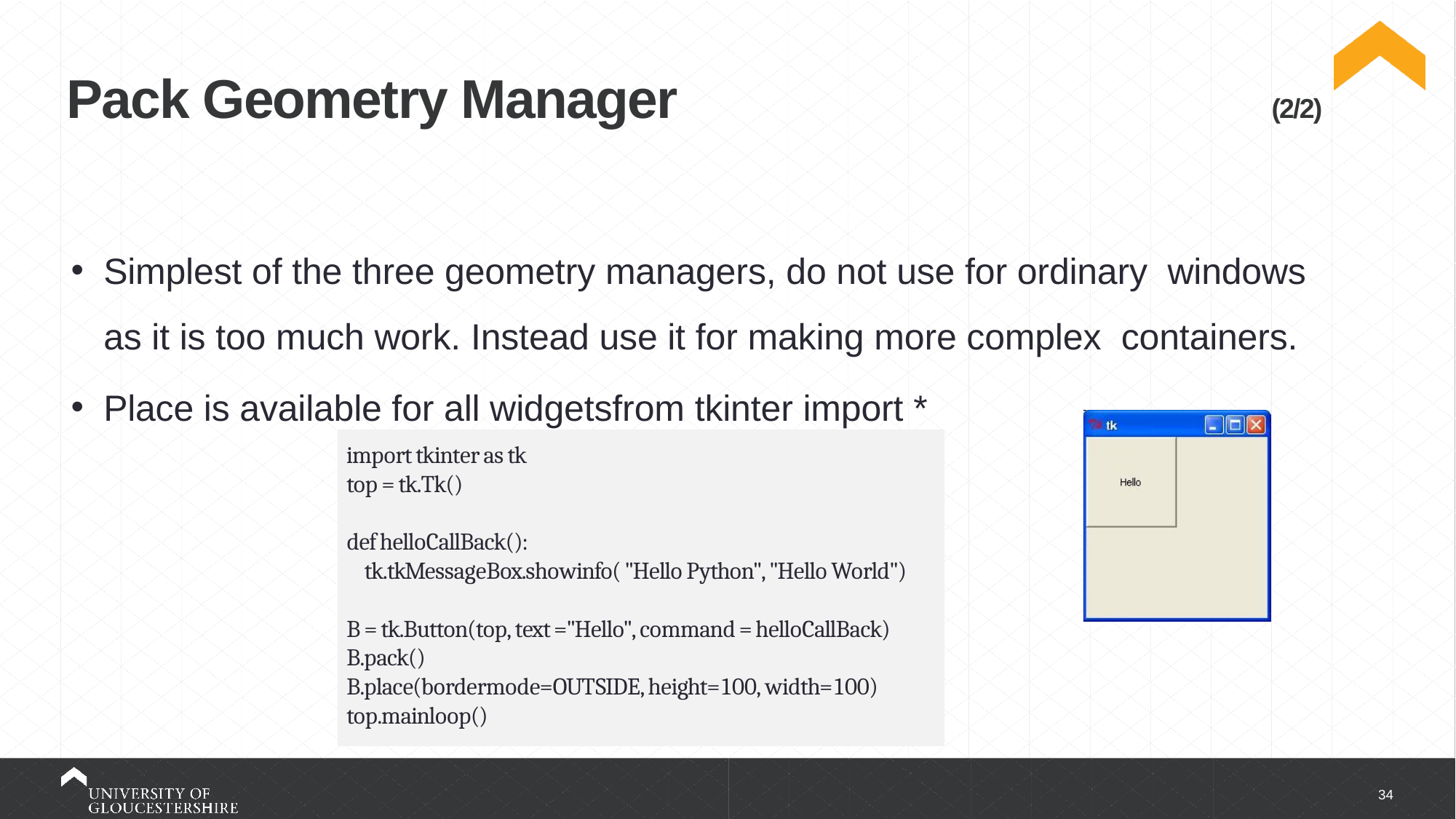

# Pack Geometry Manager                                           (2/2)
Simplest of the three geometry managers, do not use for ordinary  windows as it is too much work. Instead use it for making more complex  containers.
Place is available for all widgetsfrom tkinter import *

import tkinter as tk
top = tk.Tk()

def helloCallBack():
    tk.tkMessageBox.showinfo( "Hello Python", "Hello World")

B = tk.Button(top, text ="Hello", command = helloCallBack)
B.pack()
B.place(bordermode=OUTSIDE, height=100, width=100)
top.mainloop()